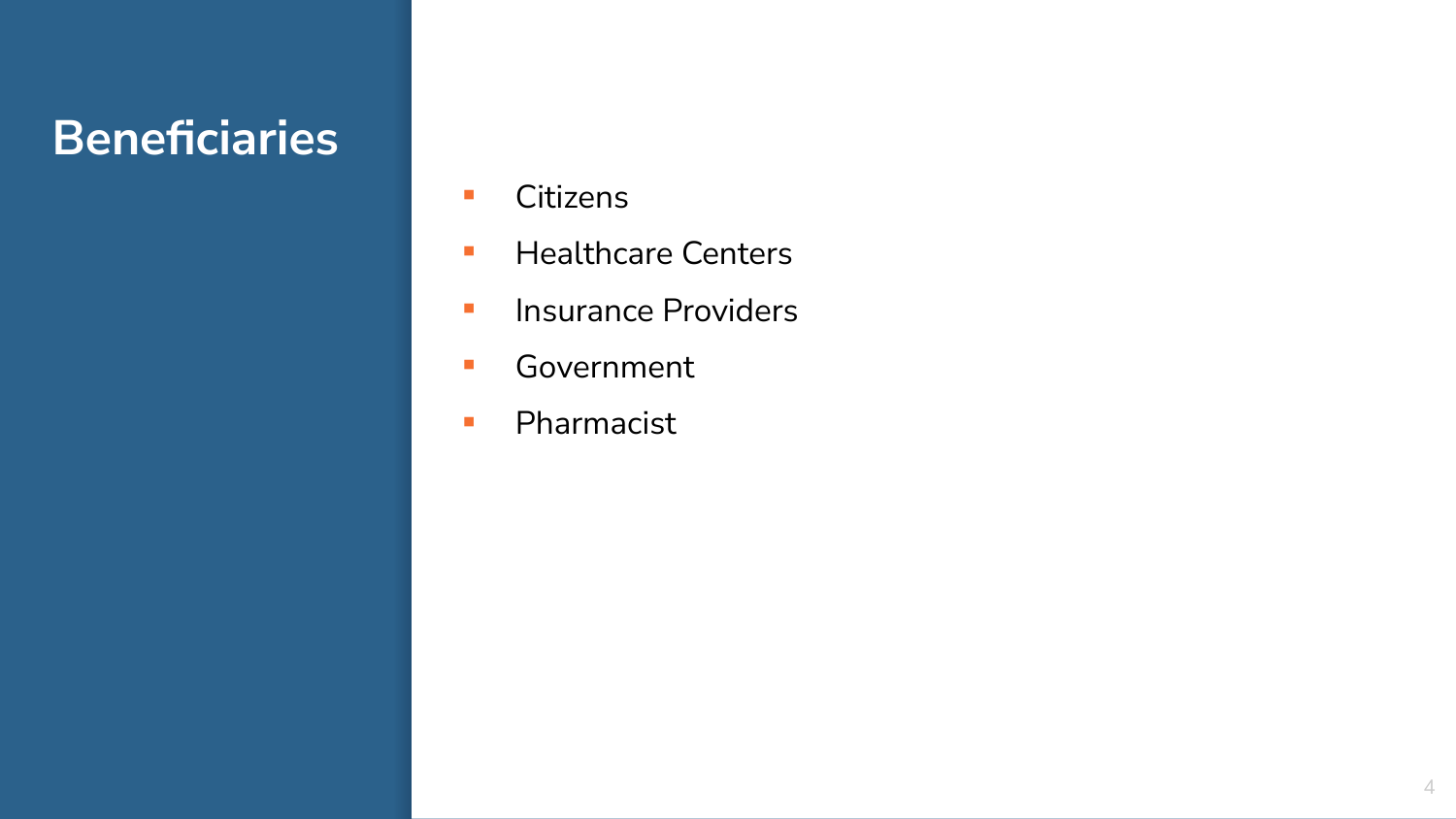

# Beneficiaries
Citizens
Healthcare Centers
Insurance Providers
Government
Pharmacist
4